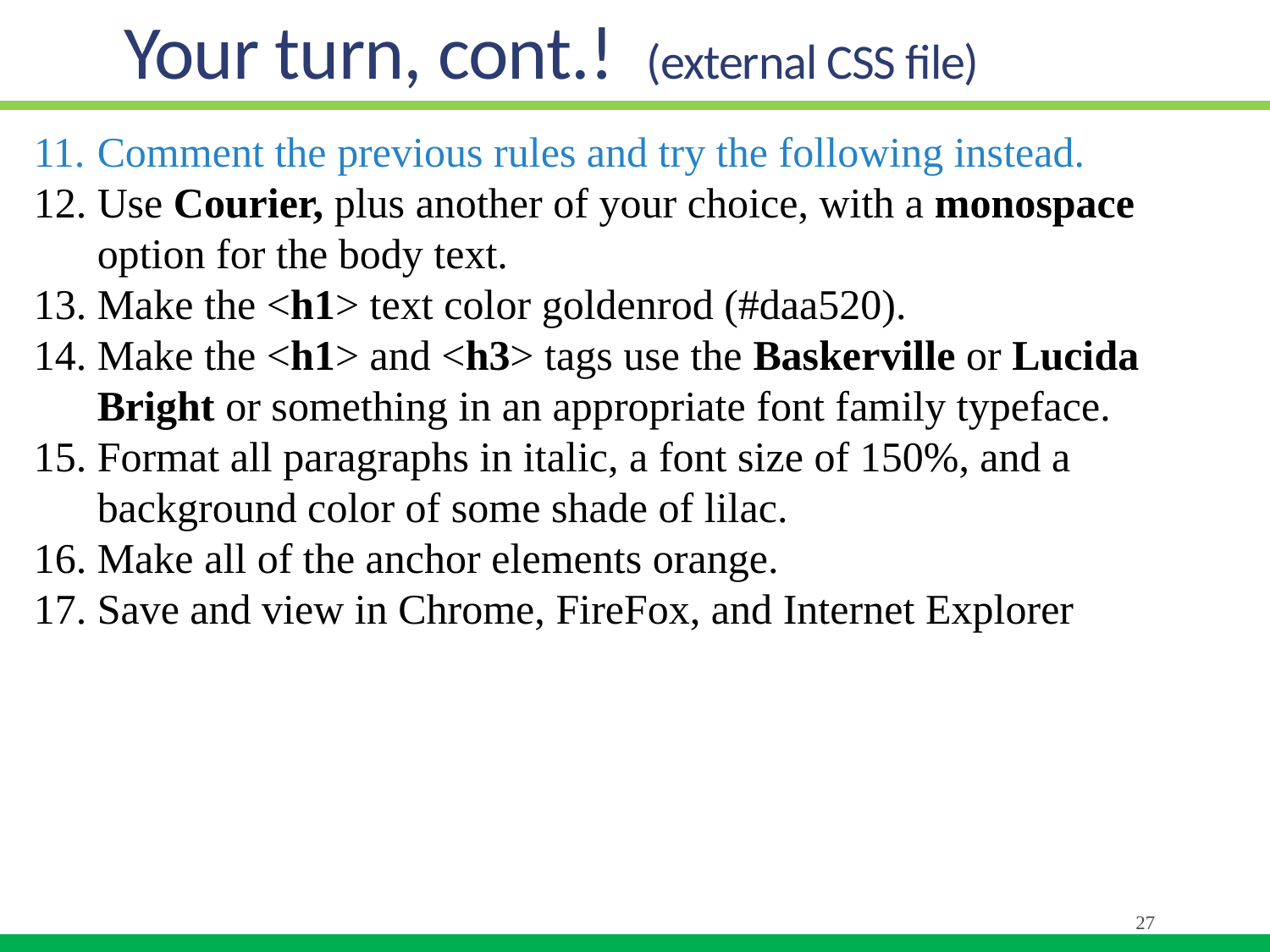

# Your turn, cont.!  (external CSS file)
Comment the previous rules and try the following instead.
Use Courier, plus another of your choice, with a monospace option for the body text.
Make the <h1> text color goldenrod (#daa520).
Make the <h1> and <h3> tags use the Baskerville or Lucida Bright or something in an appropriate font family typeface.
Format all paragraphs in italic, a font size of 150%, and a background color of some shade of lilac.
Make all of the anchor elements orange.
Save and view in Chrome, FireFox, and Internet Explorer
27